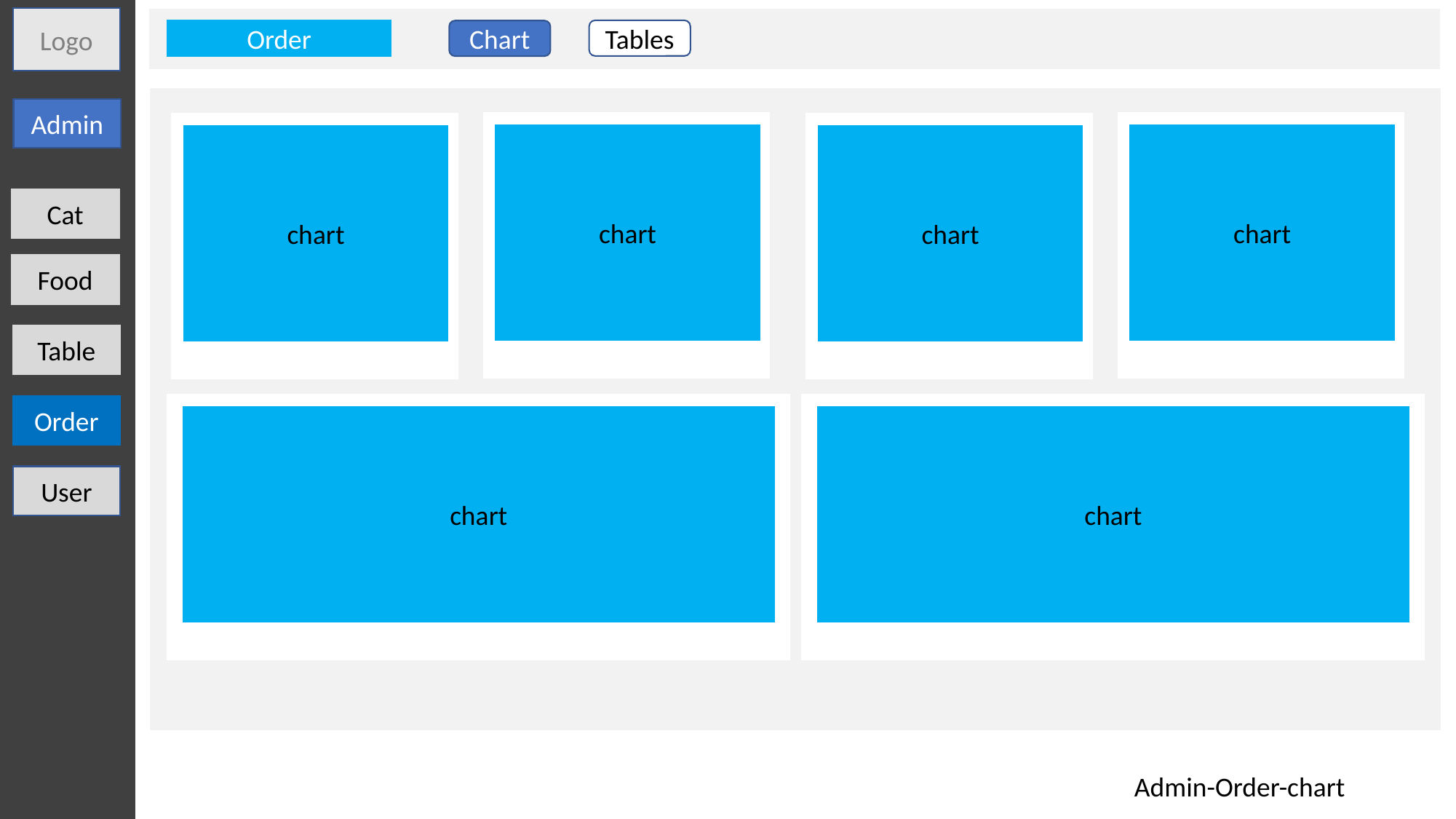

Logo

Tables
Order
Chart

Admin

chart
chart

chart

chart
chart

chart
Cat
Food
Table
Order
User
Admin-Order-chart